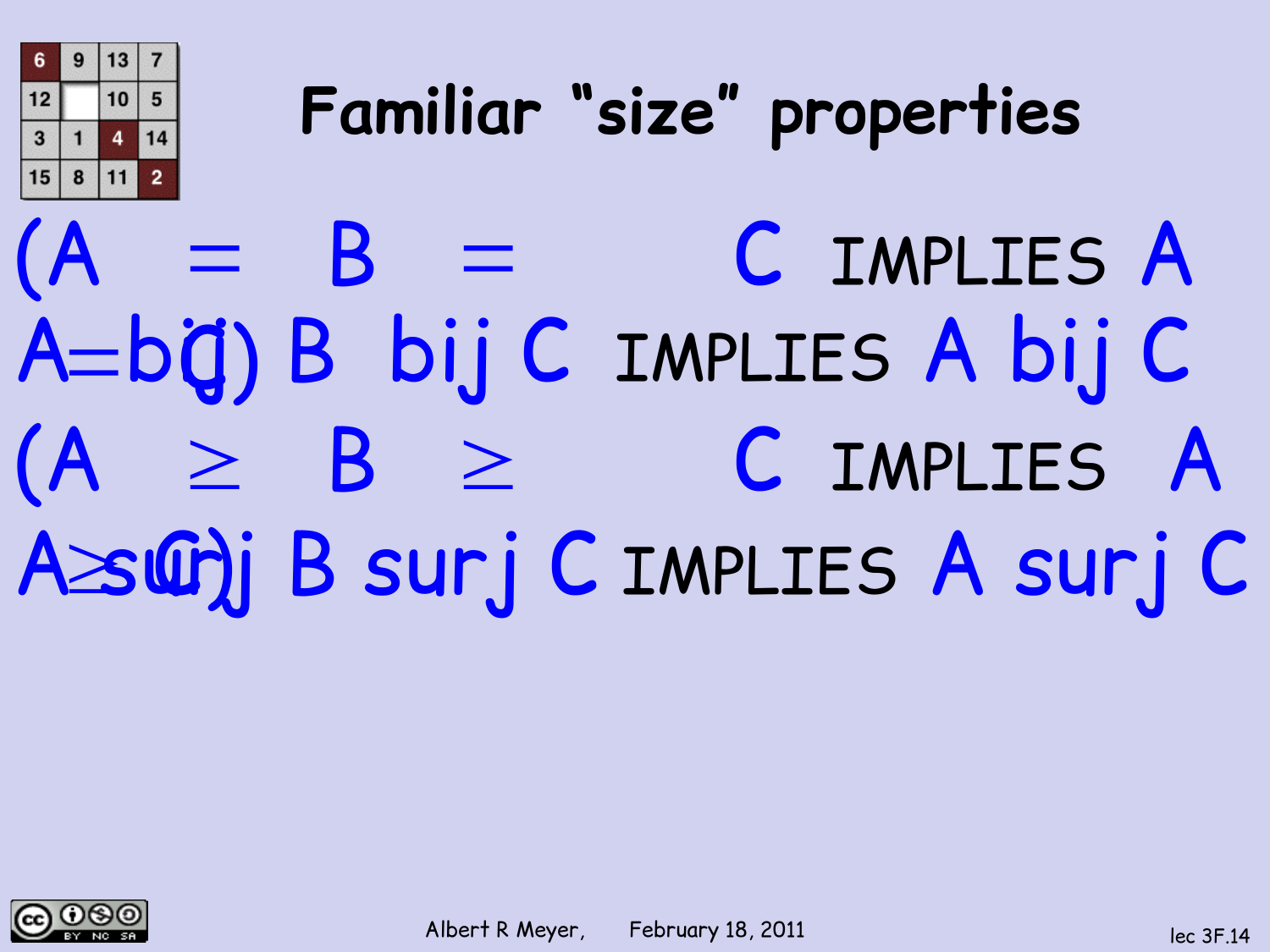

# Familiar “size” properties
(A   =   B   =     C  IMPLIES A  =  C)
A  bij  B  bij C  IMPLIES A bij C
(A   ≥   B   ≥     C  IMPLIES  A ≥ C)
A surj B surj C IMPLIES A surj C